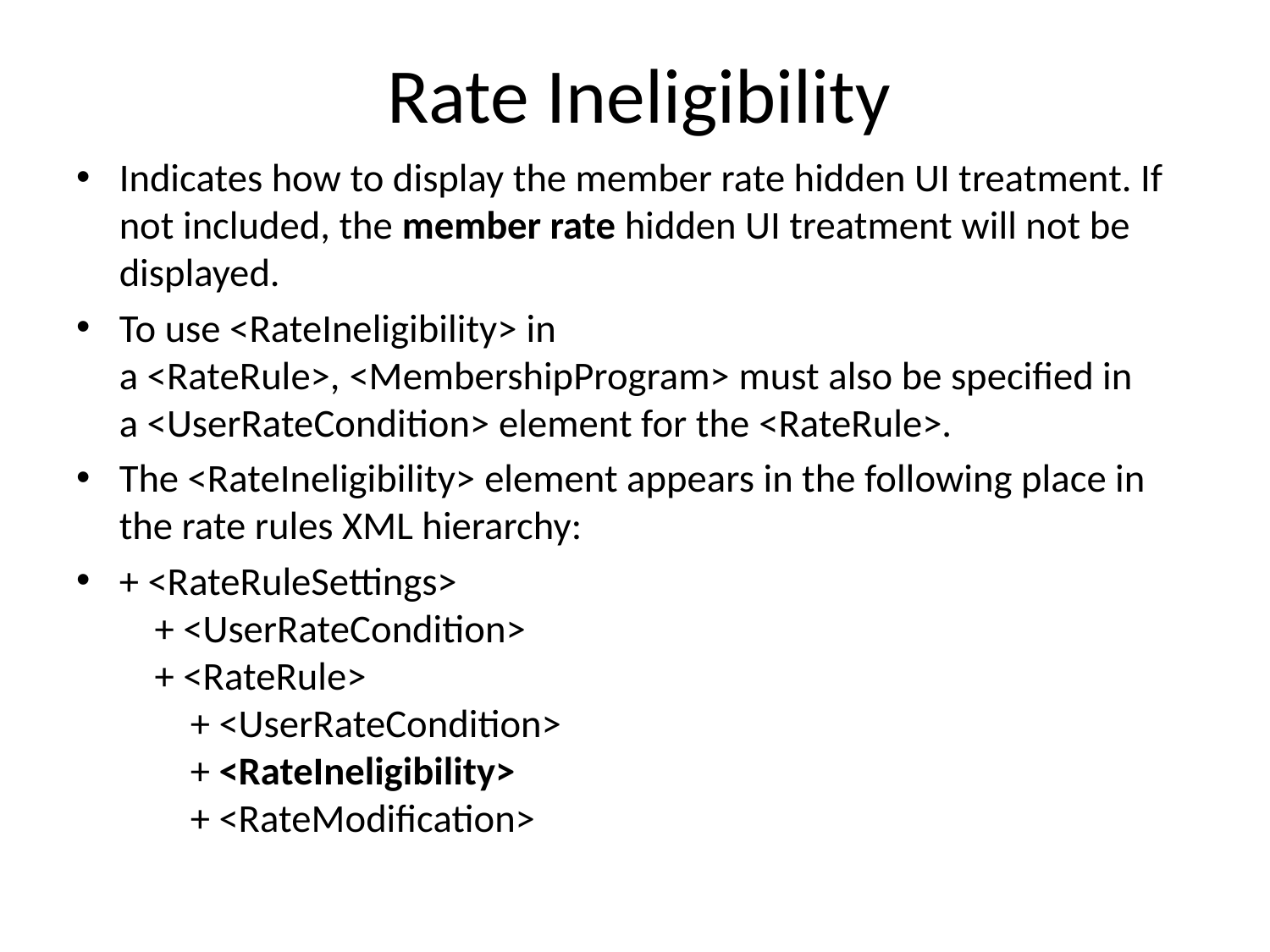

# Rate Ineligibility
Indicates how to display the member rate hidden UI treatment. If not included, the member rate hidden UI treatment will not be displayed.
To use <RateIneligibility> in a <RateRule>, <MembershipProgram> must also be specified in a <UserRateCondition> element for the <RateRule>.
The <RateIneligibility> element appears in the following place in the rate rules XML hierarchy:
+ <RateRuleSettings>
    + <UserRateCondition>
    + <RateRule>
        + <UserRateCondition>
        + <RateIneligibility>
        + <RateModification>